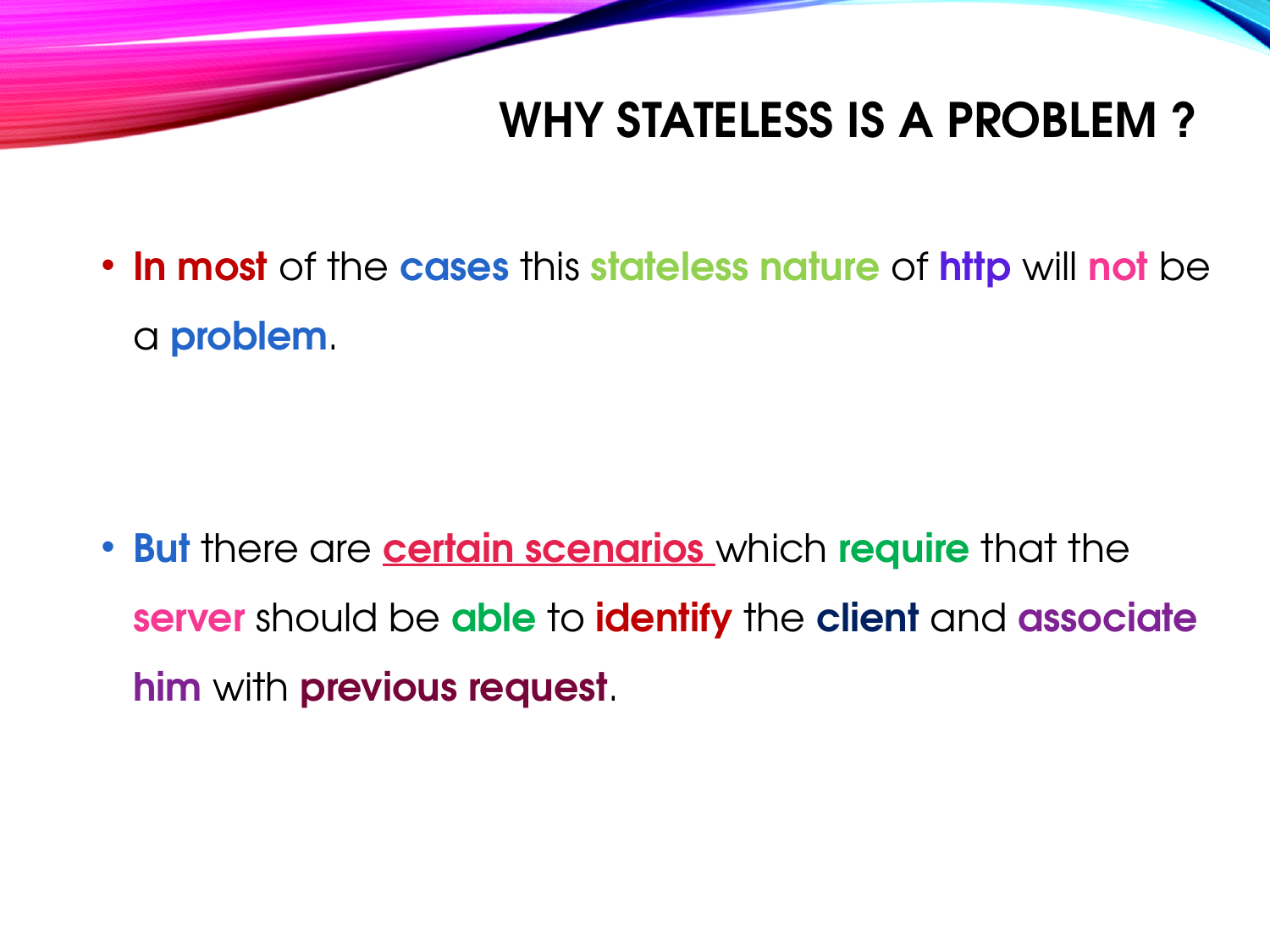

# Why stateless is a problem ?
In most of the cases this stateless nature of http will not be a problem.

But there are certain scenarios which require that the server should be able to identify the client and associate him with previous request.